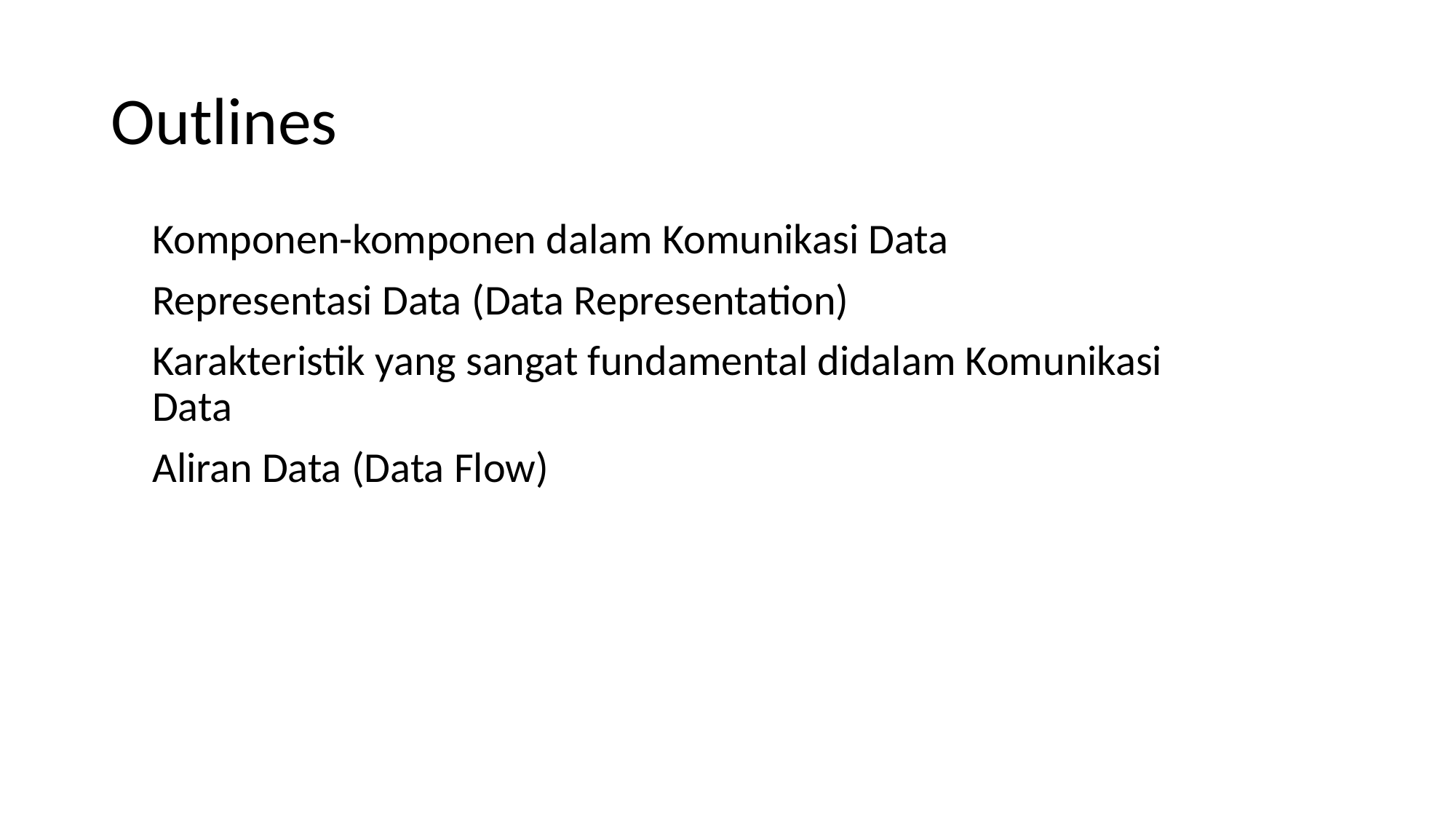

# Outlines
Komponen-komponen dalam Komunikasi Data
Representasi Data (Data Representation)
Karakteristik yang sangat fundamental didalam Komunikasi Data
Aliran Data (Data Flow)